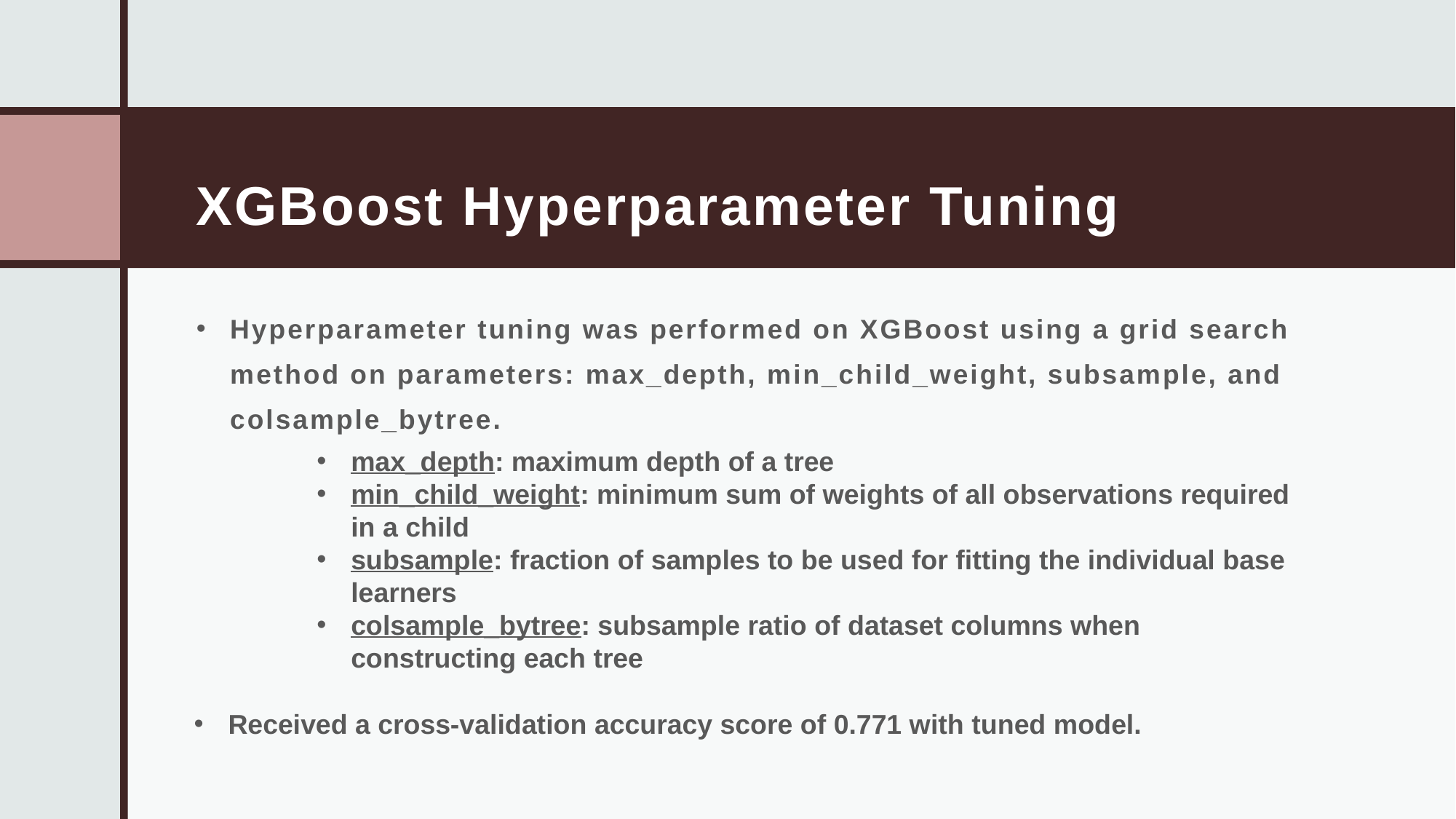

# XGBoost Hyperparameter Tuning

Hyperparameter tuning was performed on XGBoost using a grid search method on parameters: max_depth, min_child_weight, subsample, and colsample_bytree.

max_depth: maximum depth of a tree
min_child_weight: minimum sum of weights of all observations required in a child
subsample: fraction of samples to be used for fitting the individual base learners
colsample_bytree: subsample ratio of dataset columns when constructing each tree
Received a cross-validation accuracy score of 0.771 with tuned model.